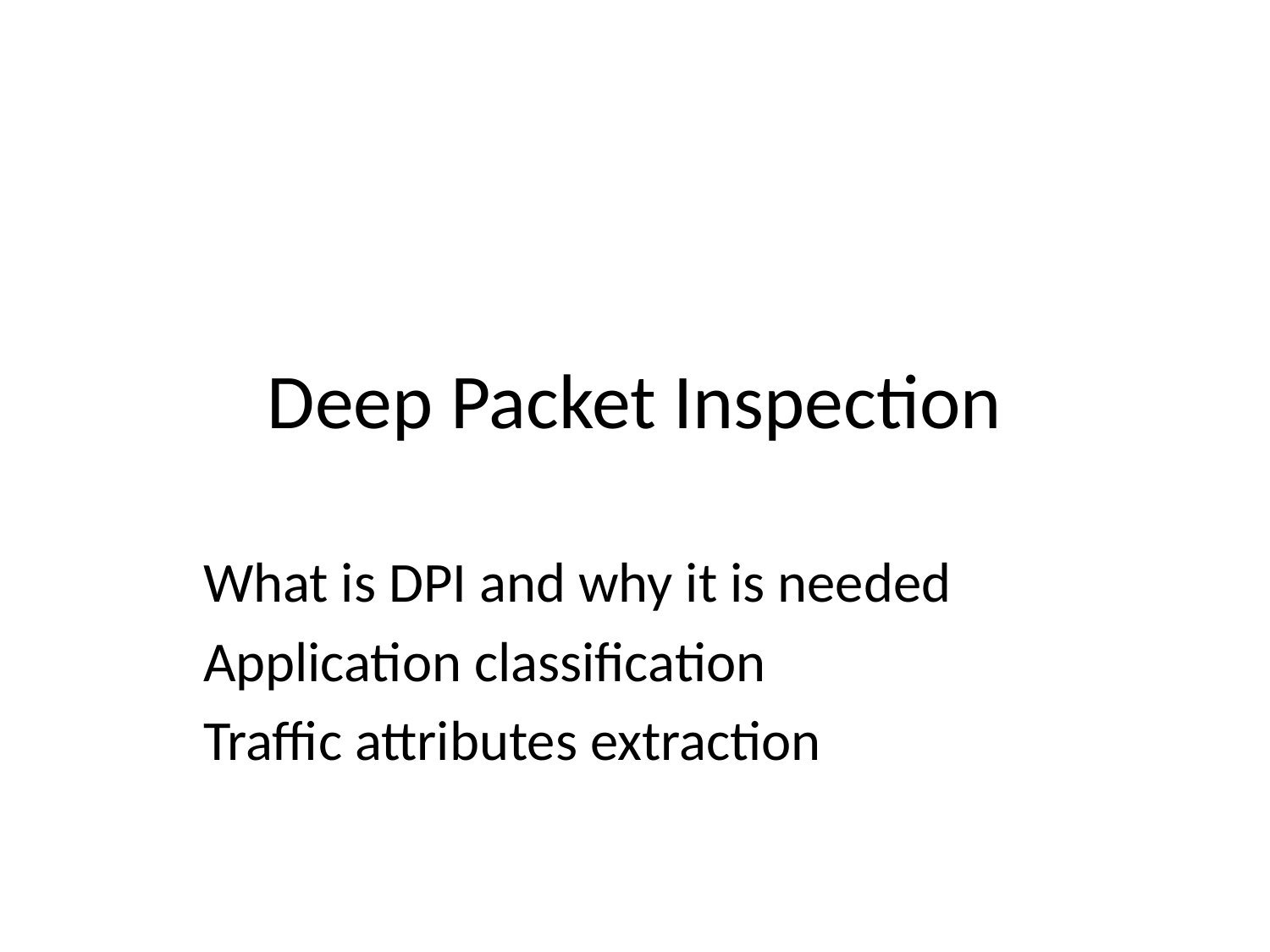

# Deep Packet Inspection
What is DPI and why it is needed
Application classification
Traffic attributes extraction